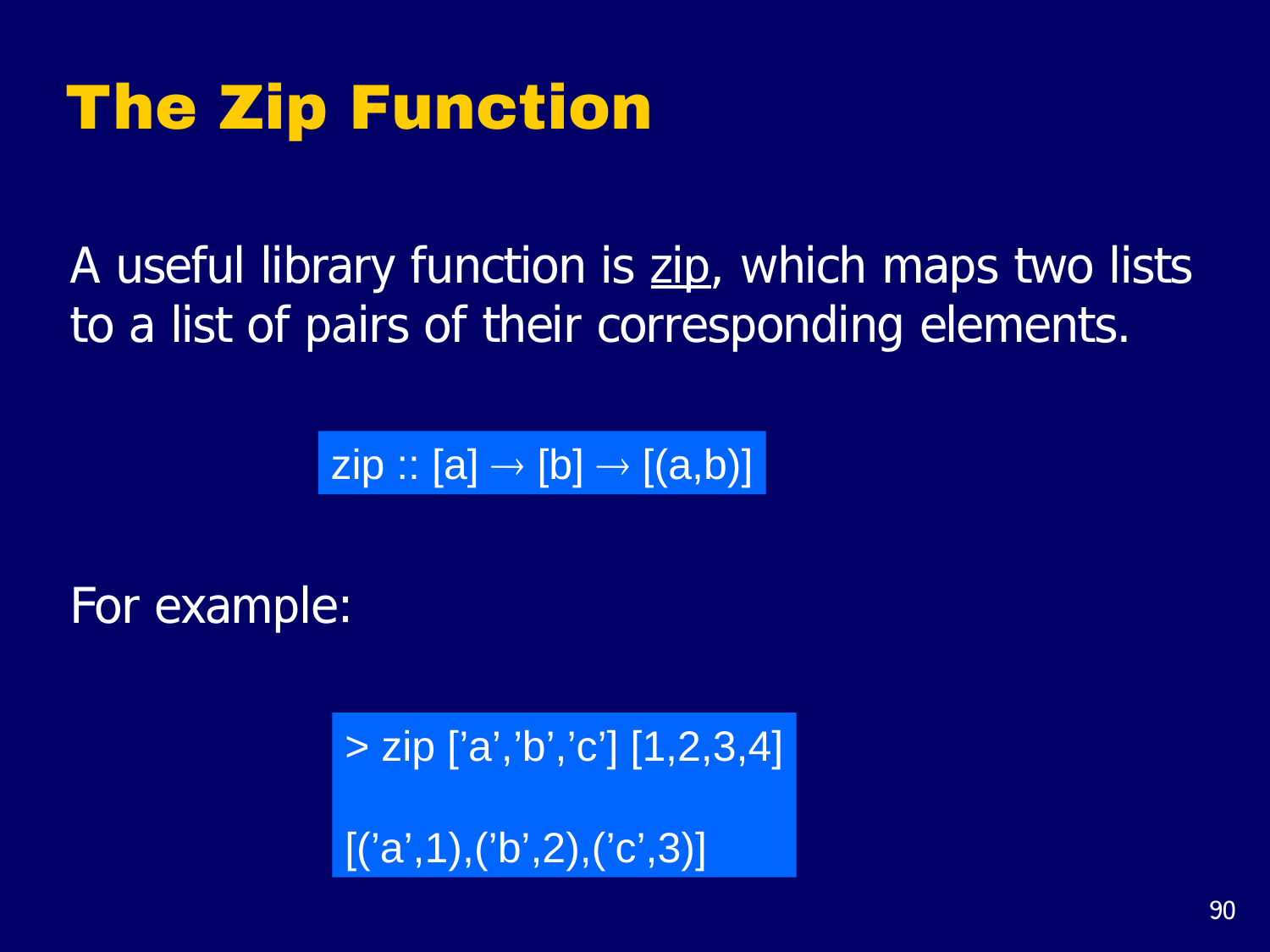

# The Zip Function
A useful library function is zip, which maps two lists to a list of pairs of their corresponding elements.
zip :: [a] → [b] → [(a,b)]
For example:
> zip [’a’,’b’,’c’] [1,2,3,4]

[(’a’,1),(’b’,2),(’c’,3)]
90